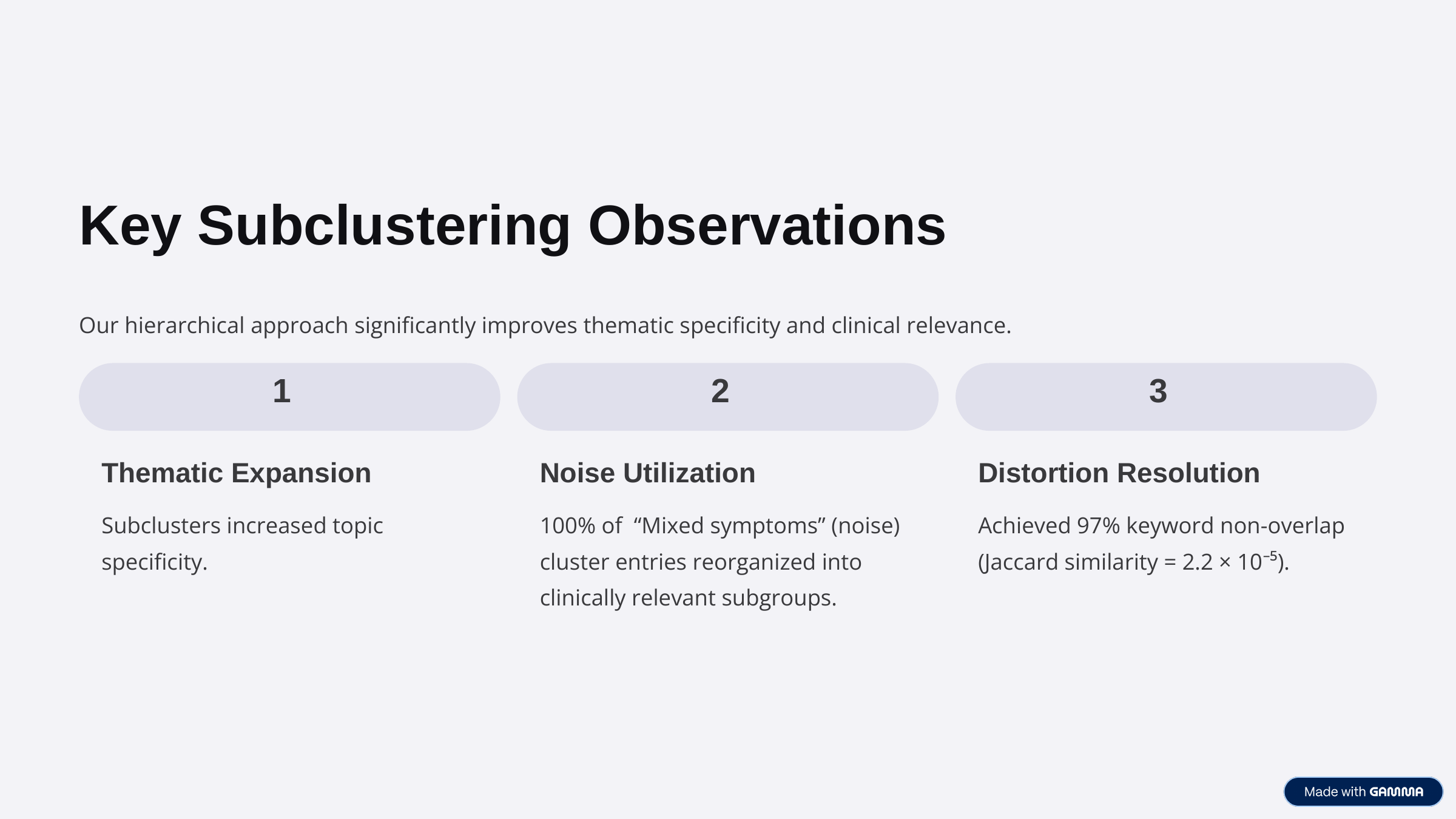

Key Subclustering Observations
Our hierarchical approach significantly improves thematic specificity and clinical relevance.

1
2
3
Thematic Expansion
Noise Utilization
Distortion Resolution
Subclusters increased topic specificity.
100% of  “Mixed symptoms” (noise) cluster entries reorganized into clinically relevant subgroups.
Achieved 97% keyword non-overlap (Jaccard similarity = 2.2 × 10⁻⁵).